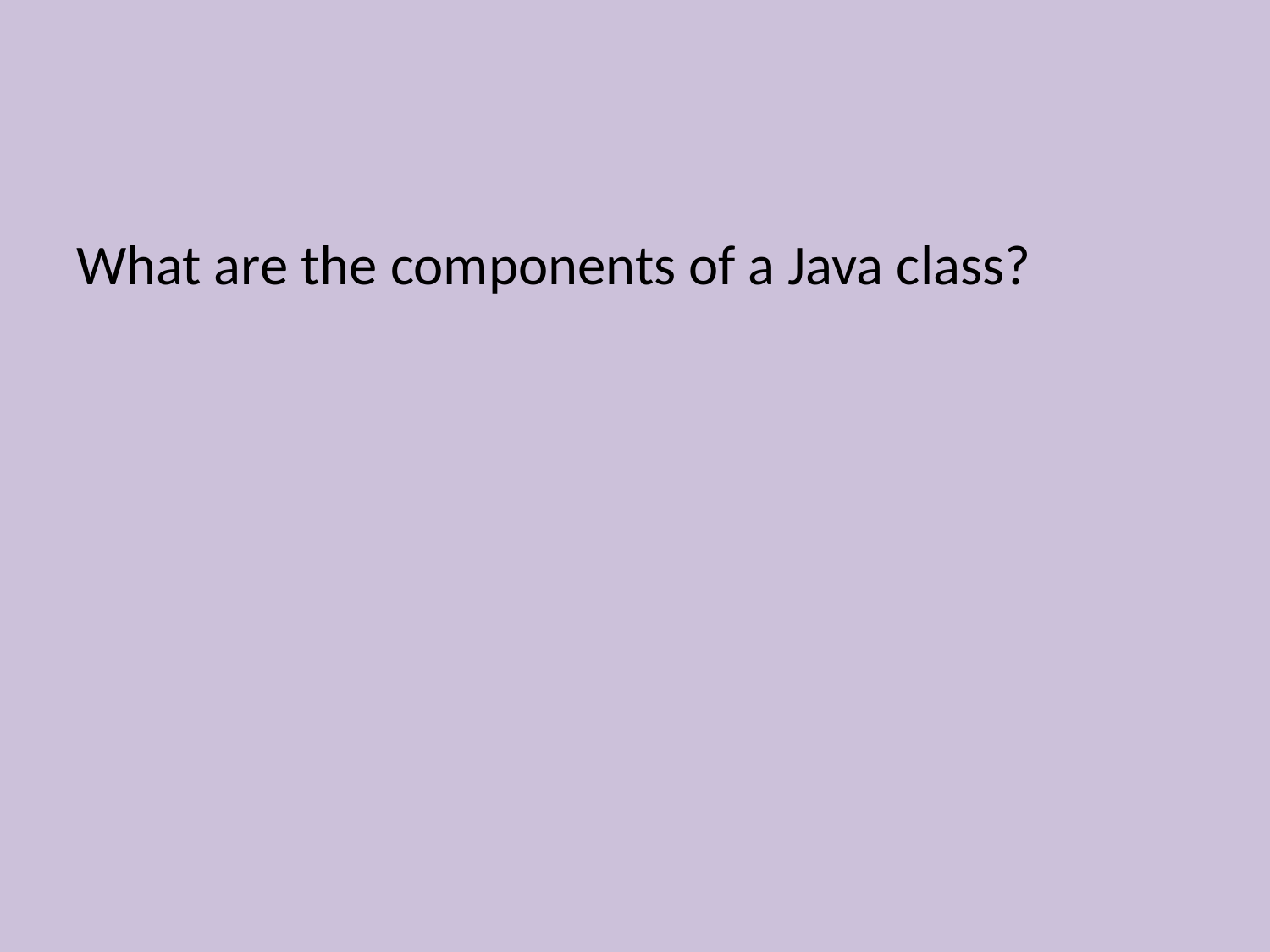

What are the components of a Java class?